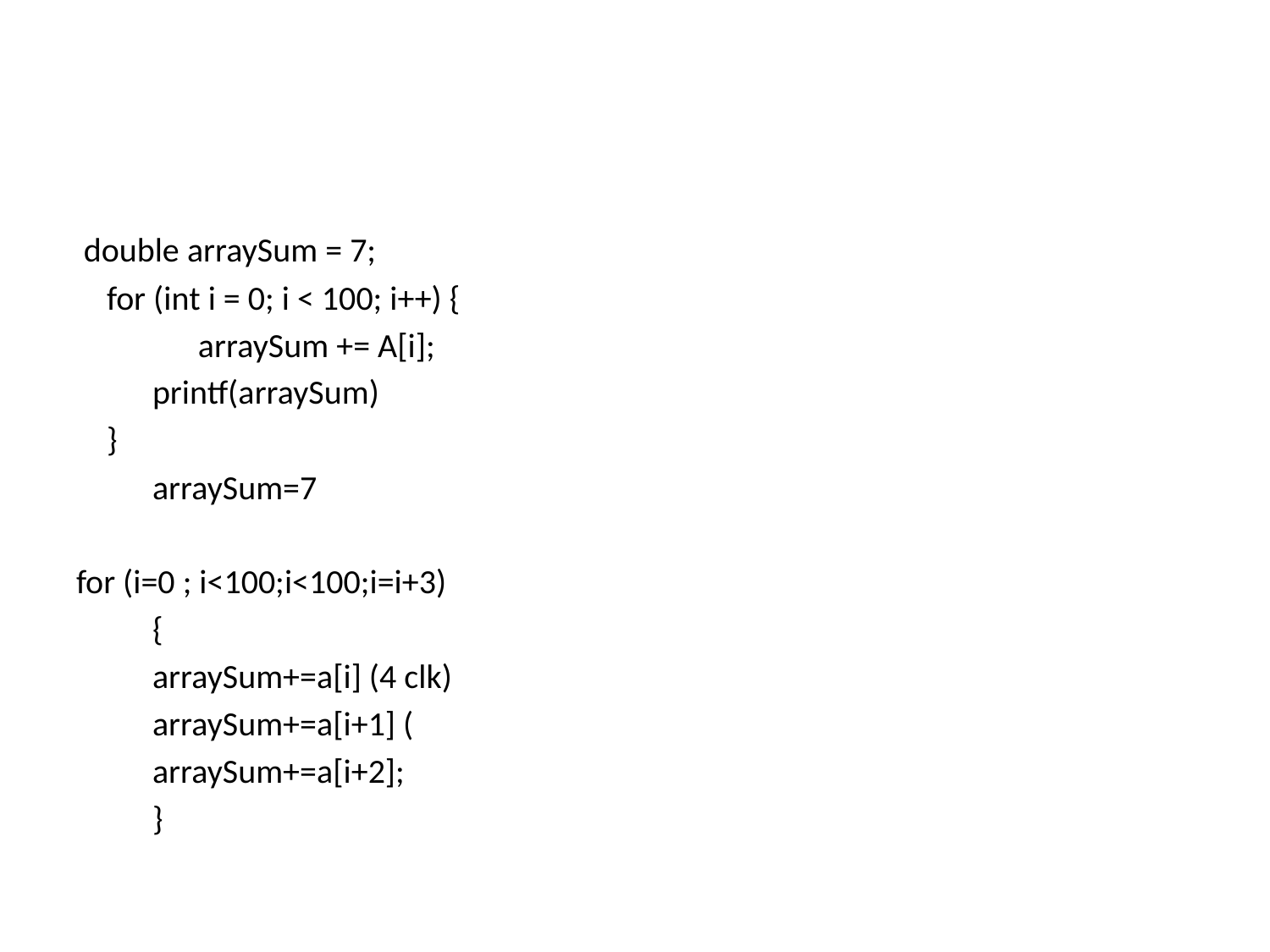

#
 double arraySum = 7;
    for (int i = 0; i < 100; i++) {
	      arraySum += A[i];
	printf(arraySum)
    }
	arraySum=7

for (i=0 ; i<100;i<100;i=i+3)
	{
	arraySum+=a[i] (4 clk)
	arraySum+=a[i+1] (
	arraySum+=a[i+2];
	}